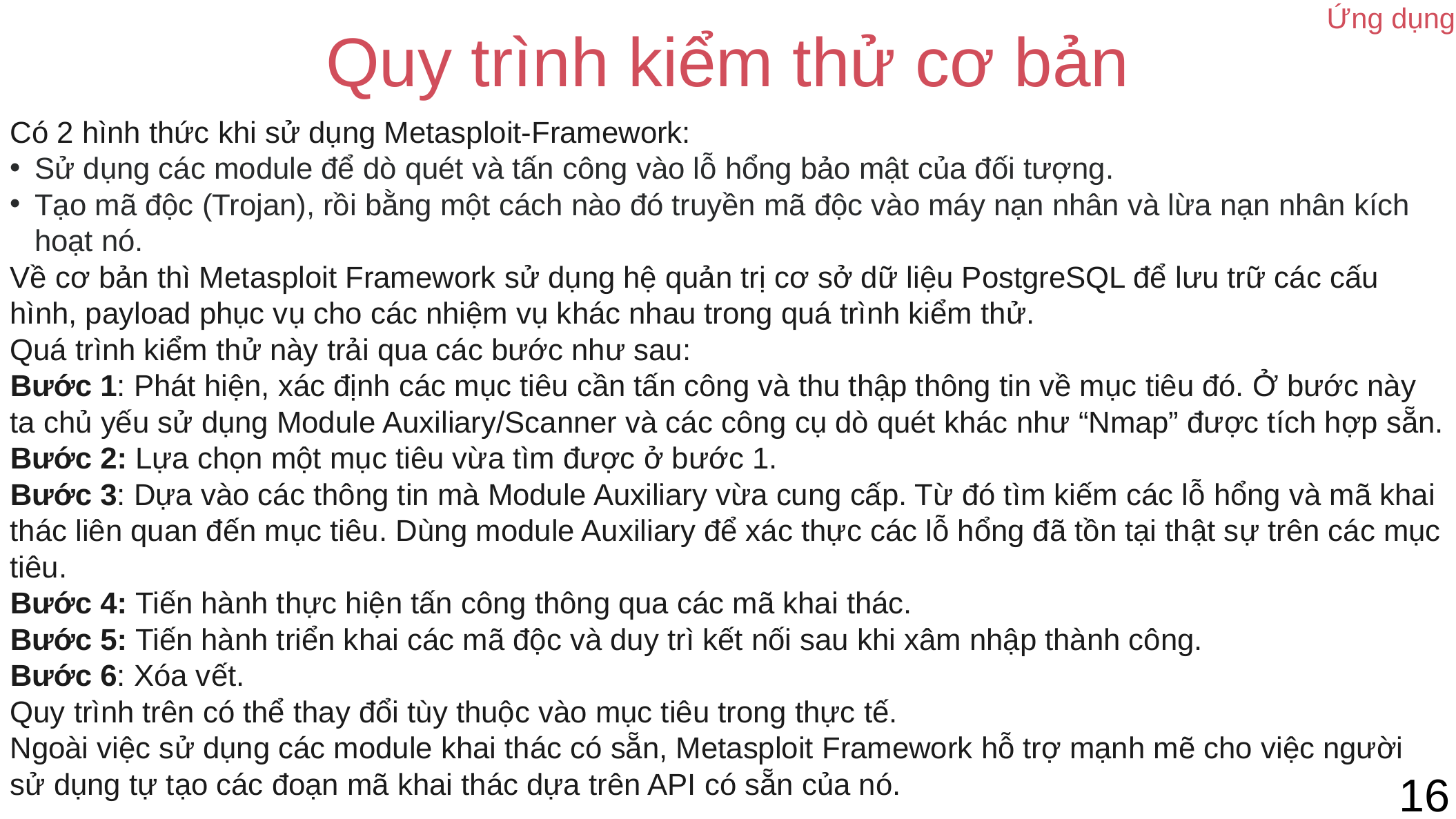

Ứng dụng
Quy trình kiểm thử cơ bản
Có 2 hình thức khi sử dụng Metasploit-Framework:
Sử dụng các module để dò quét và tấn công vào lỗ hổng bảo mật của đối tượng.
Tạo mã độc (Trojan), rồi bằng một cách nào đó truyền mã độc vào máy nạn nhân và lừa nạn nhân kích hoạt nó.
Về cơ bản thì Metasploit Framework sử dụng hệ quản trị cơ sở dữ liệu PostgreSQL để lưu trữ các cấu hình, payload phục vụ cho các nhiệm vụ khác nhau trong quá trình kiểm thử.
Quá trình kiểm thử này trải qua các bước như sau:
Bước 1: Phát hiện, xác định các mục tiêu cần tấn công và thu thập thông tin về mục tiêu đó. Ở bước này ta chủ yếu sử dụng Module Auxiliary/Scanner và các công cụ dò quét khác như “Nmap” được tích hợp sẵn.
Bước 2: Lựa chọn một mục tiêu vừa tìm được ở bước 1.
Bước 3: Dựa vào các thông tin mà Module Auxiliary vừa cung cấp. Từ đó tìm kiếm các lỗ hổng và mã khai thác liên quan đến mục tiêu. Dùng module Auxiliary để xác thực các lỗ hổng đã tồn tại thật sự trên các mục tiêu.
Bước 4: Tiến hành thực hiện tấn công thông qua các mã khai thác.
Bước 5: Tiến hành triển khai các mã độc và duy trì kết nối sau khi xâm nhập thành công.
Bước 6: Xóa vết.
Quy trình trên có thể thay đổi tùy thuộc vào mục tiêu trong thực tế.
Ngoài việc sử dụng các module khai thác có sẵn, Metasploit Framework hỗ trợ mạnh mẽ cho việc người sử dụng tự tạo các đoạn mã khai thác dựa trên API có sẵn của nó.
16